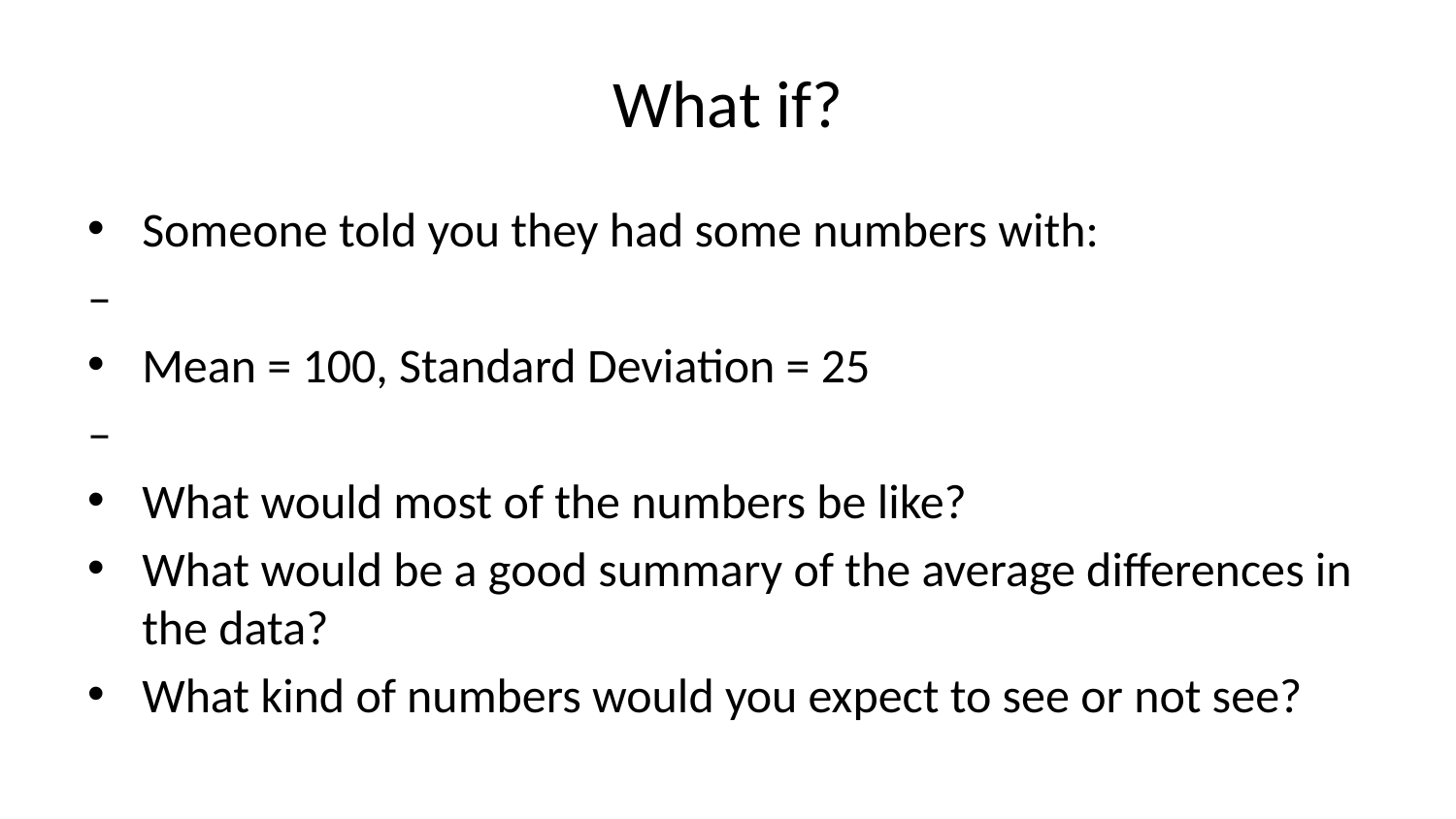

# What if?
Someone told you they had some numbers with:
–
Mean = 100, Standard Deviation = 25
–
What would most of the numbers be like?
What would be a good summary of the average differences in the data?
What kind of numbers would you expect to see or not see?